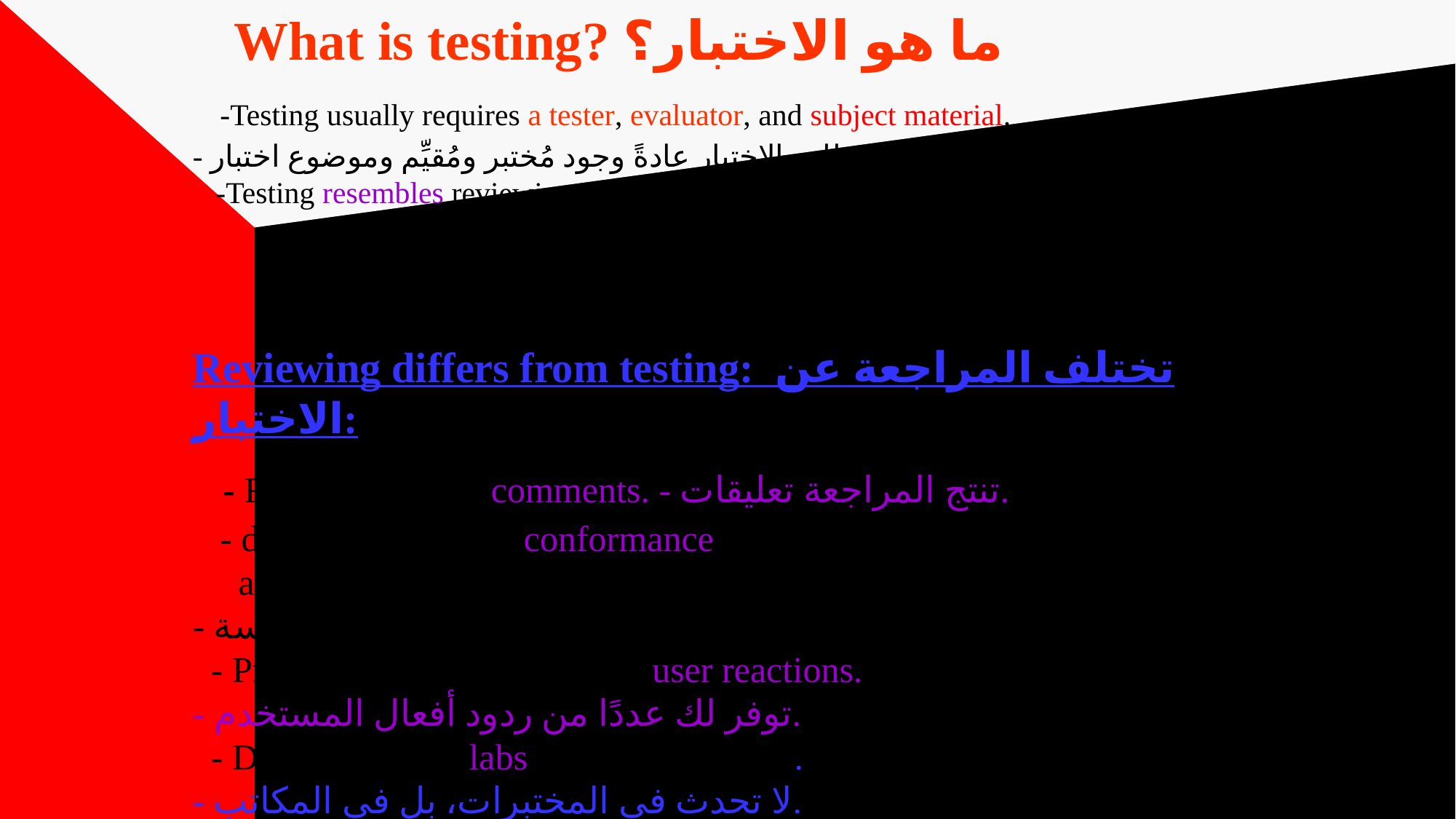

# What is testing? ما هو الاختبار؟ -Testing usually requires a tester, evaluator, and subject material. - يتطلب الاختبار عادةً وجود مُختبر ومُقيِّم وموضوع اختبار. -Testing resembles reviewing. - يشبه الاختبار المراجعة. Reviewing differs from testing:  تختلف المراجعة عن الاختبار: - Review produce comments. - تنتج المراجعة تعليقات. - develop info about conformance of a  product to schedule and policy. - تطور معلومات حول توافق المنتج مع الجدول الزمني والسياسة. - Provide you with number of user reactions. - توفر لك عددًا من ردود أفعال المستخدم. - Do not occur in labs, instead in offices. - لا تحدث في المختبرات، بل في المكاتب.